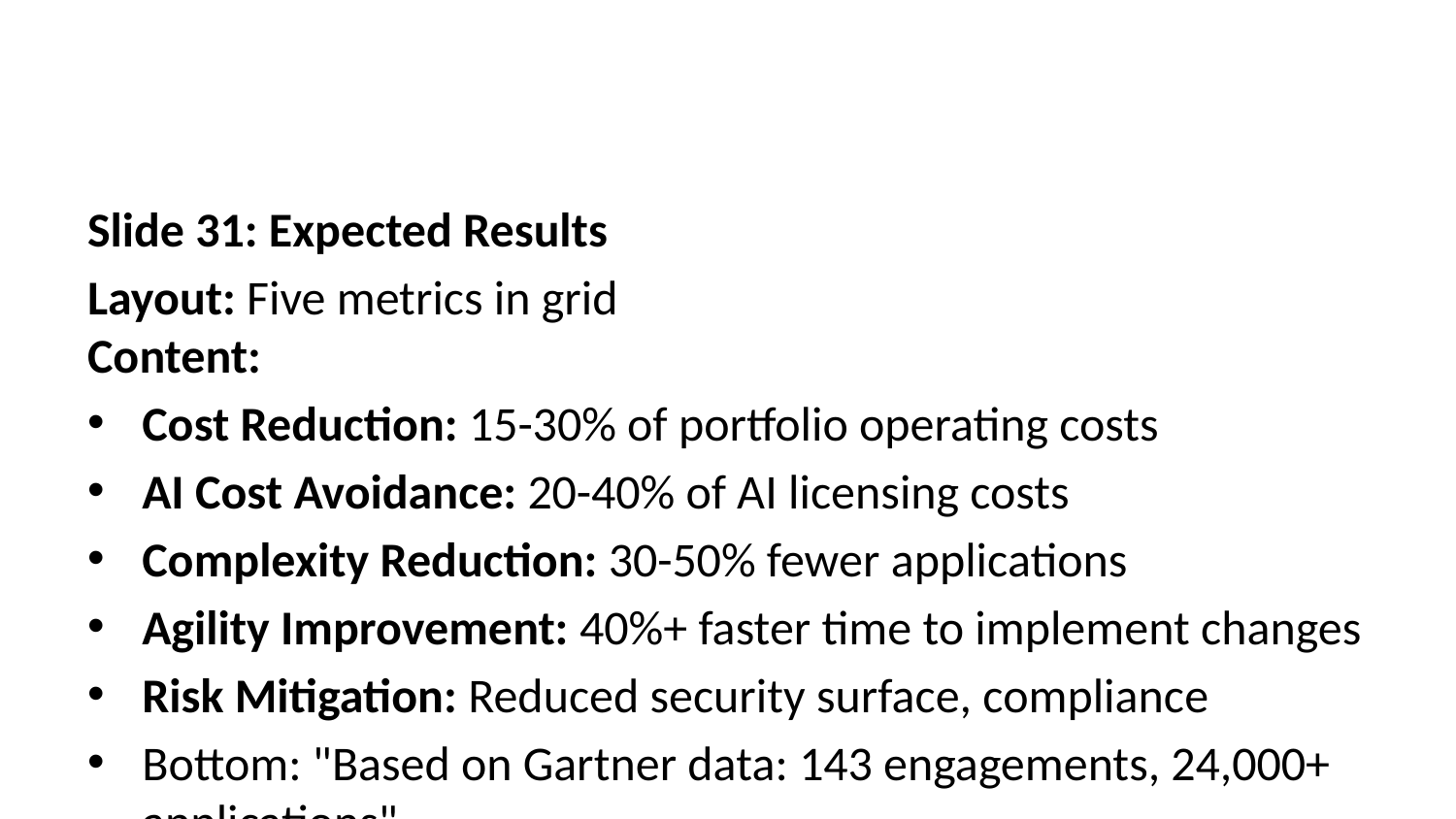

Slide 31: Expected Results
Layout: Five metrics in grid
Content:
Cost Reduction: 15-30% of portfolio operating costs
AI Cost Avoidance: 20-40% of AI licensing costs
Complexity Reduction: 30-50% fewer applications
Agility Improvement: 40%+ faster time to implement changes
Risk Mitigation: Reduced security surface, compliance
Bottom: "Based on Gartner data: 143 engagements, 24,000+ applications"
Visual: Five metric boxes with percentages highlighted
Speaker Notes: Ground in Gartner research credibility